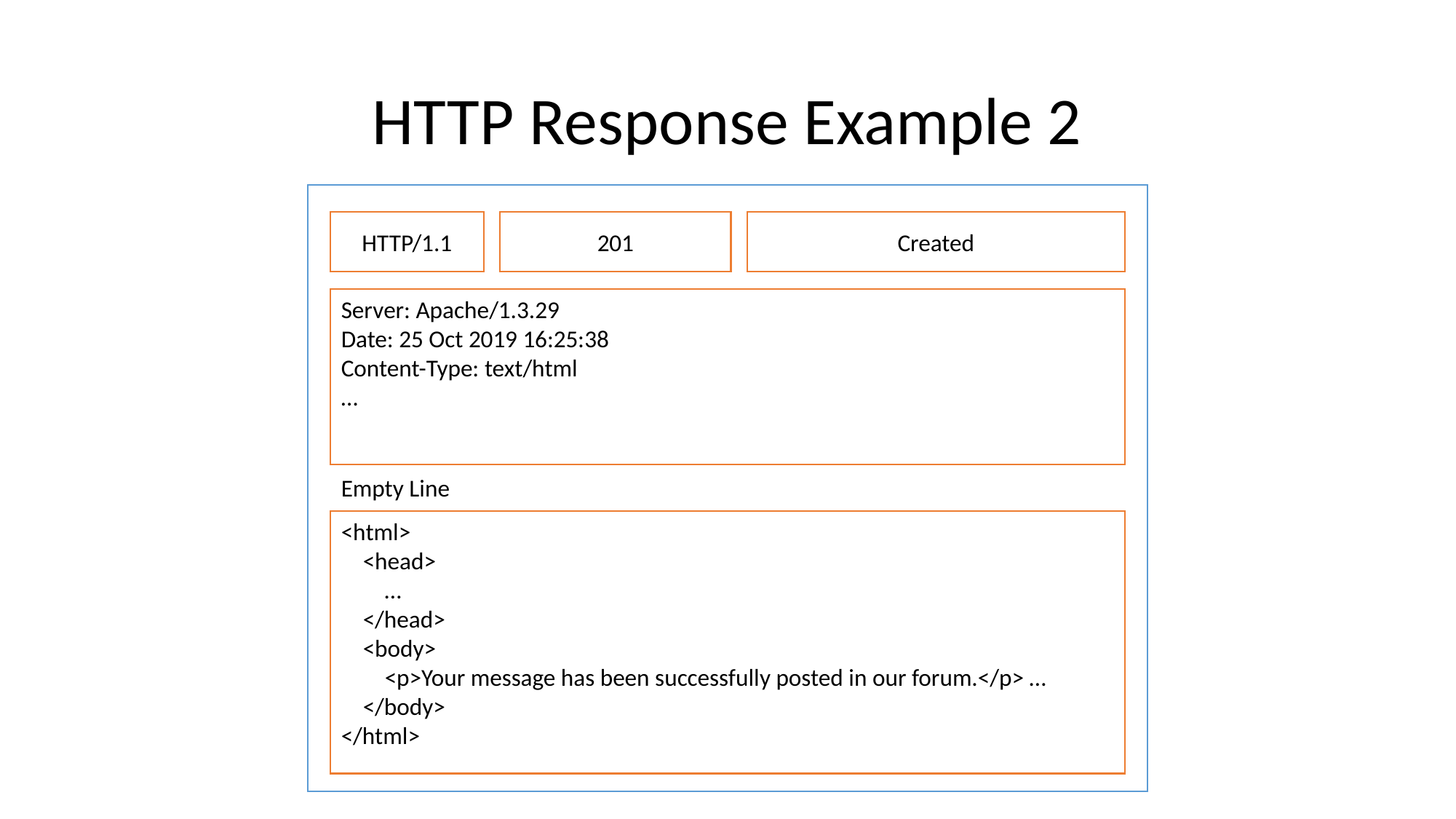

# HTTP Response Example 2

HTTP/1.1
201
Created
Server: Apache/1.3.29
Date: 25 Oct 2019 16:25:38
Content-Type: text/html
…
Empty Line
<html>
    <head>
        …
    </head>
    <body>
        <p>Your message has been successfully posted in our forum.</p> …
    </body>
</html>